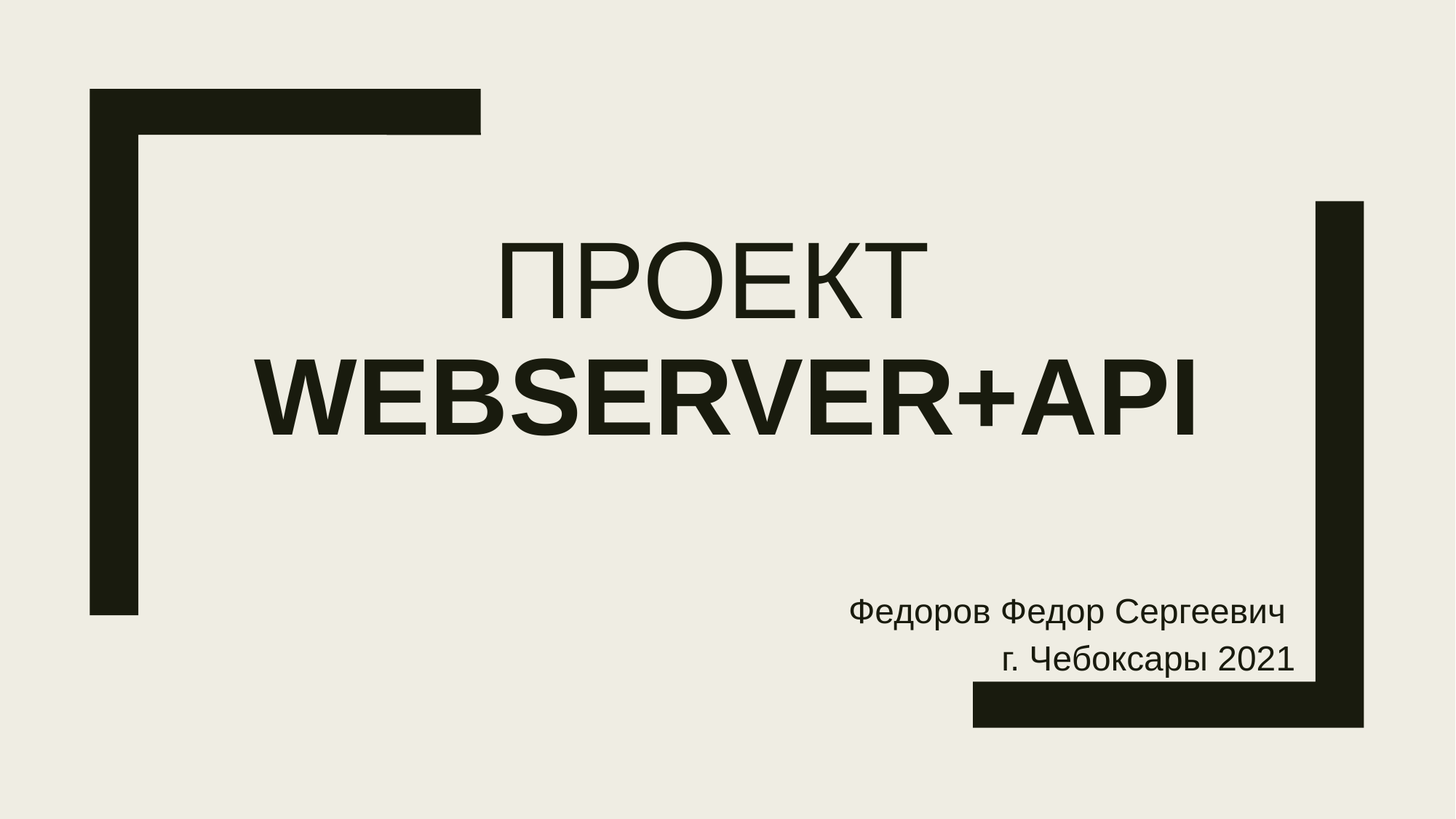

# ПРОЕКТ WebServer+API
Федоров Федор Сергеевич
г. Чебоксары 2021